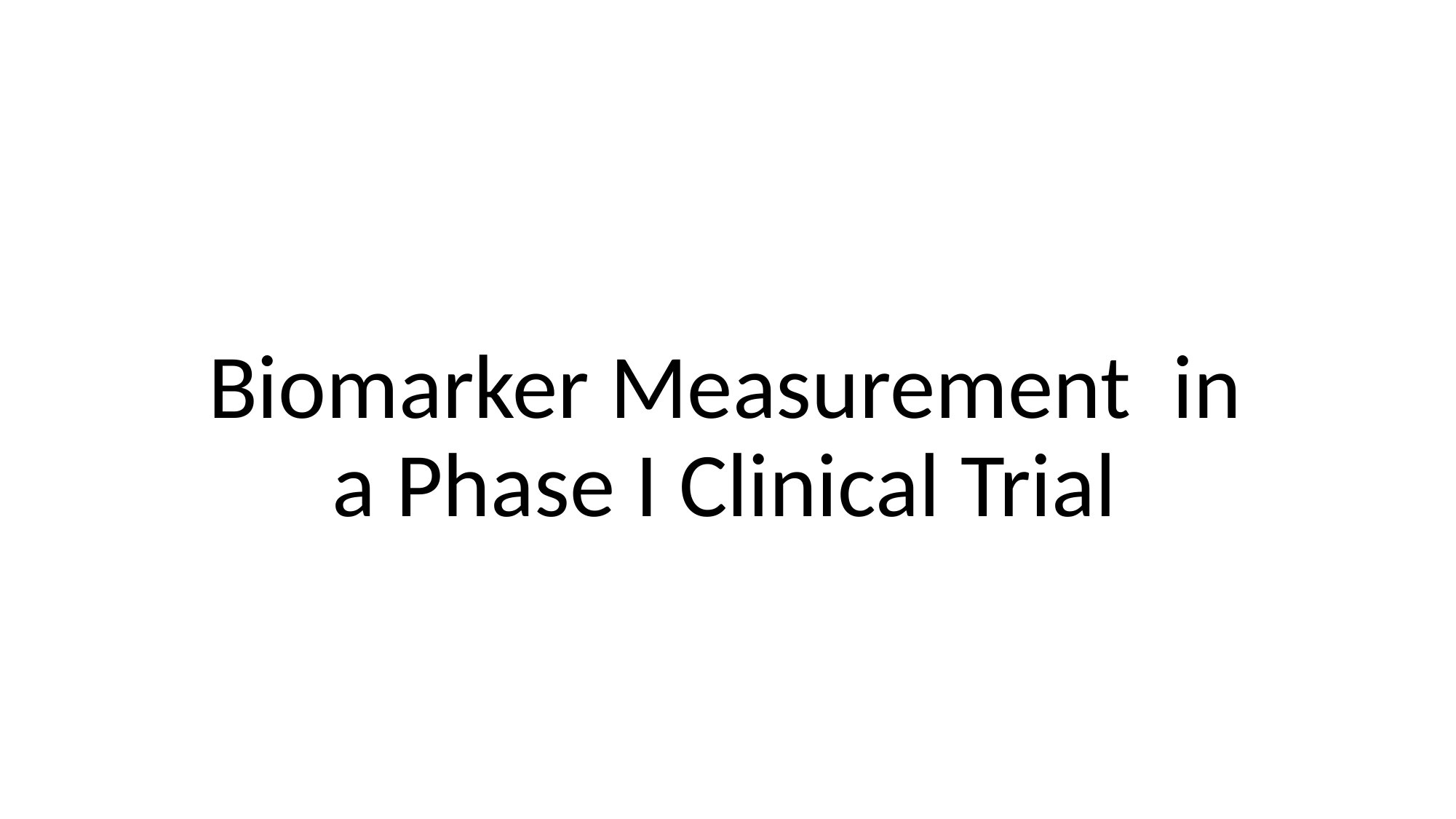

# Biomarker Measurement  in a Phase I Clinical Trial